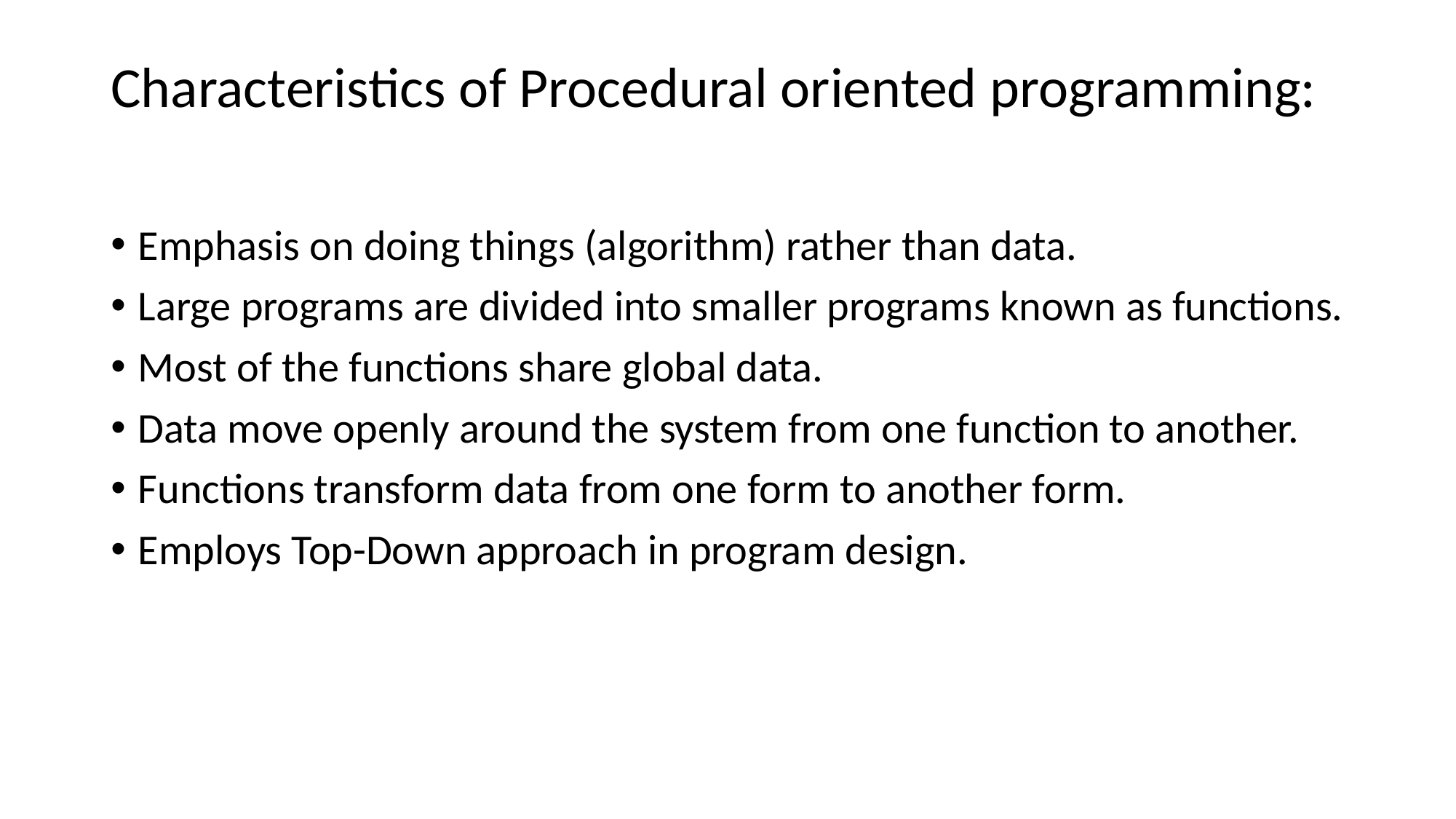

# Characteristics of Procedural oriented programming:
Emphasis on doing things (algorithm) rather than data.
Large programs are divided into smaller programs known as functions.
Most of the functions share global data.
Data move openly around the system from one function to another.
Functions transform data from one form to another form.
Employs Top-Down approach in program design.